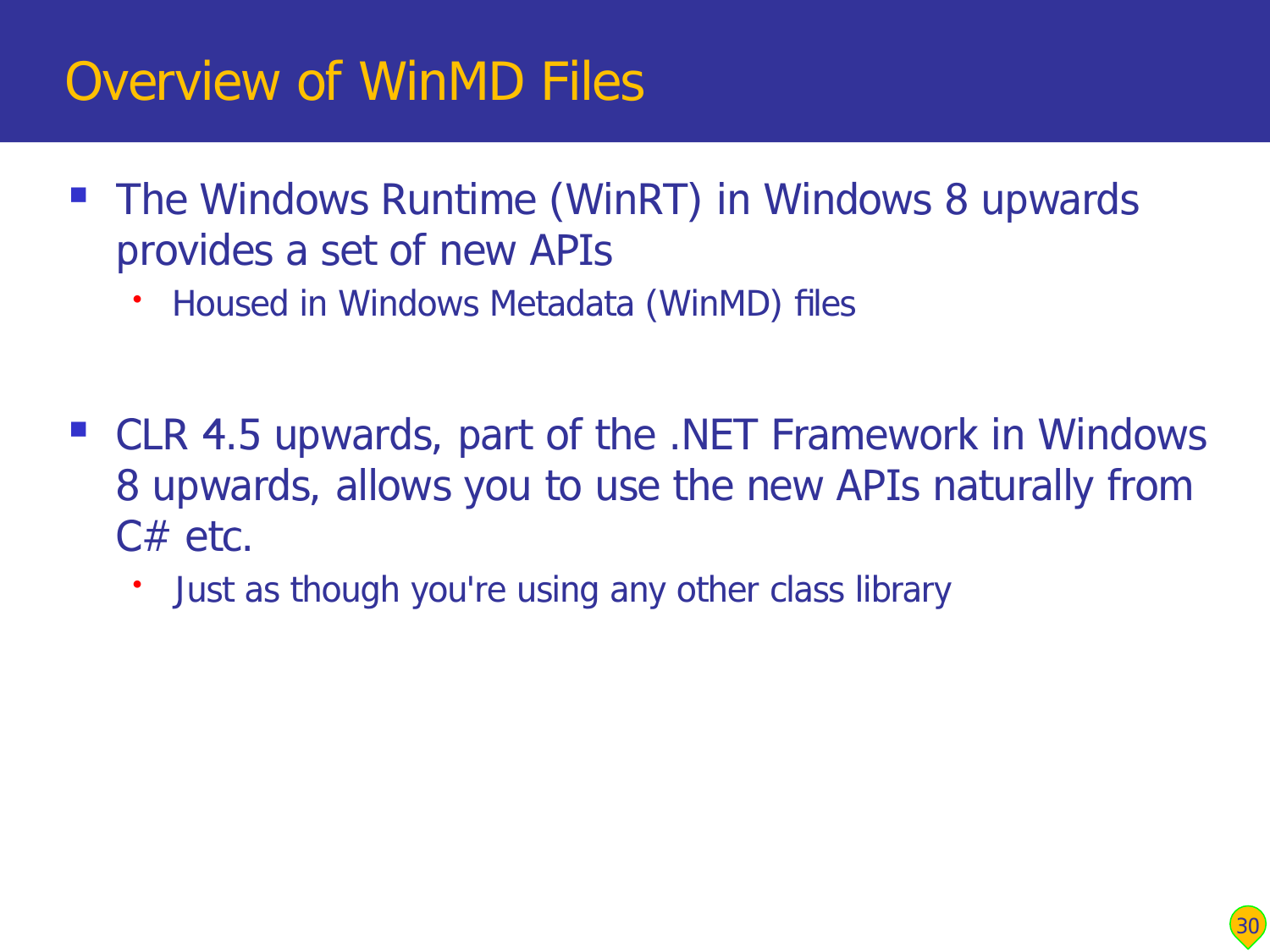

# Overview of WinMD Files
The Windows Runtime (WinRT) in Windows 8 upwards provides a set of new APIs
Housed in Windows Metadata (WinMD) files

CLR 4.5 upwards, part of the .NET Framework in Windows 8 upwards, allows you to use the new APIs naturally from C# etc.
Just as though you're using any other class library
30